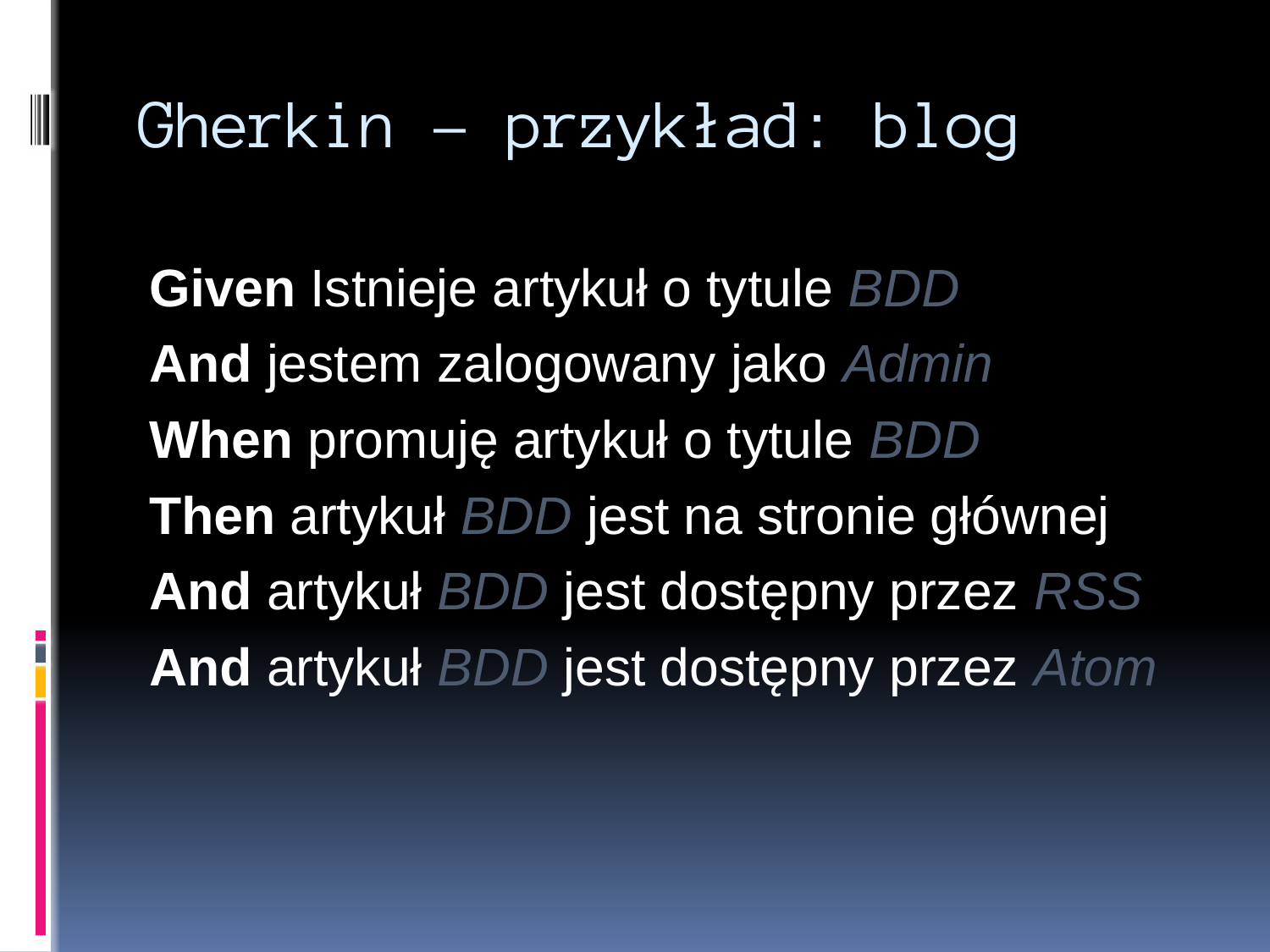

# Gherkin – przykład: blog
Given Istnieje artykuł o tytule BDD
And jestem zalogowany jako Admin
When promuję artykuł o tytule BDD
Then artykuł BDD jest na stronie głównej
And artykuł BDD jest dostępny przez RSS
And artykuł BDD jest dostępny przez Atom